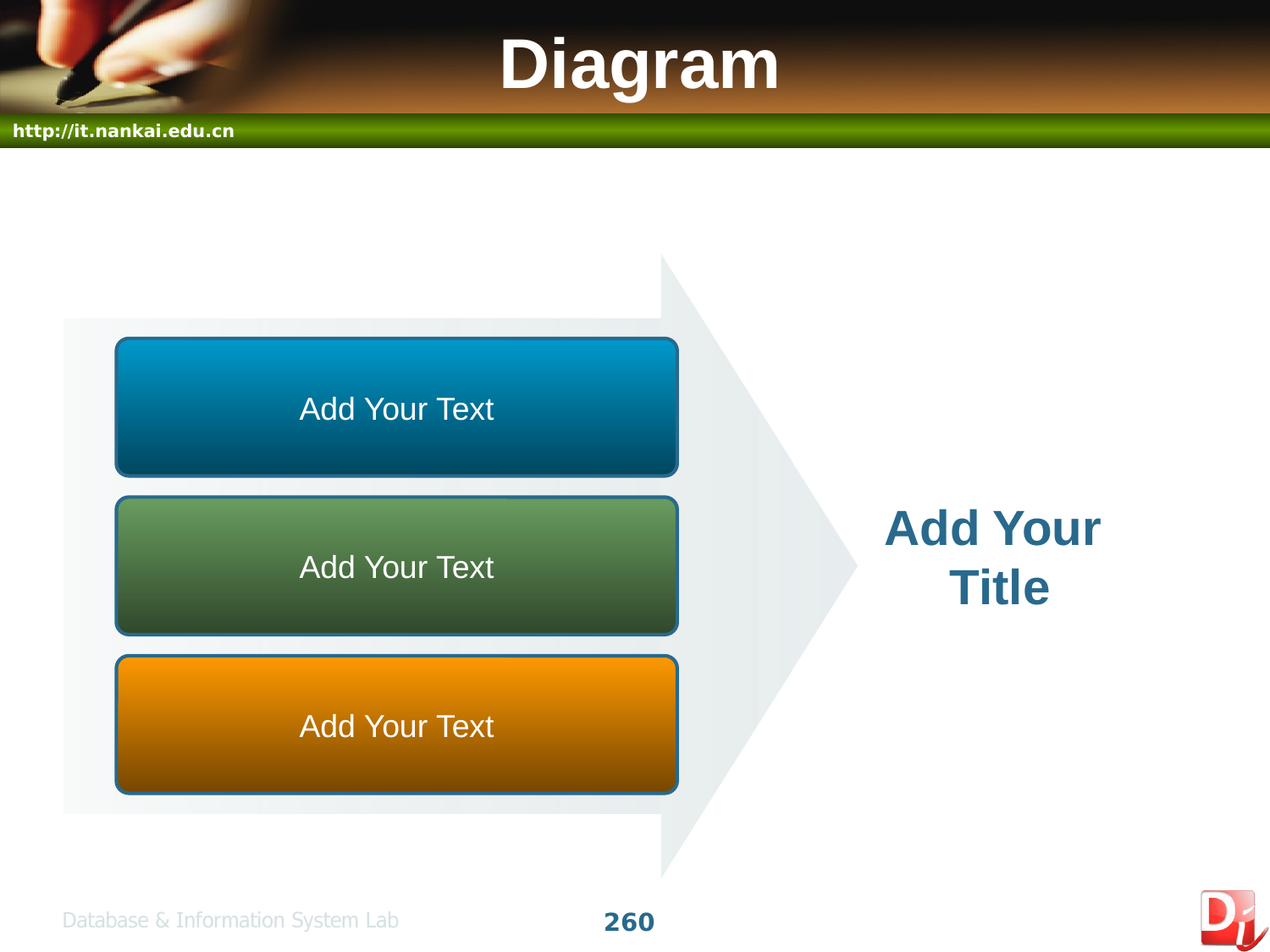

# Diagram

Add Your Text
Add Your
Title
Add Your Text
Add Your Text
260
Database & Information System Lab